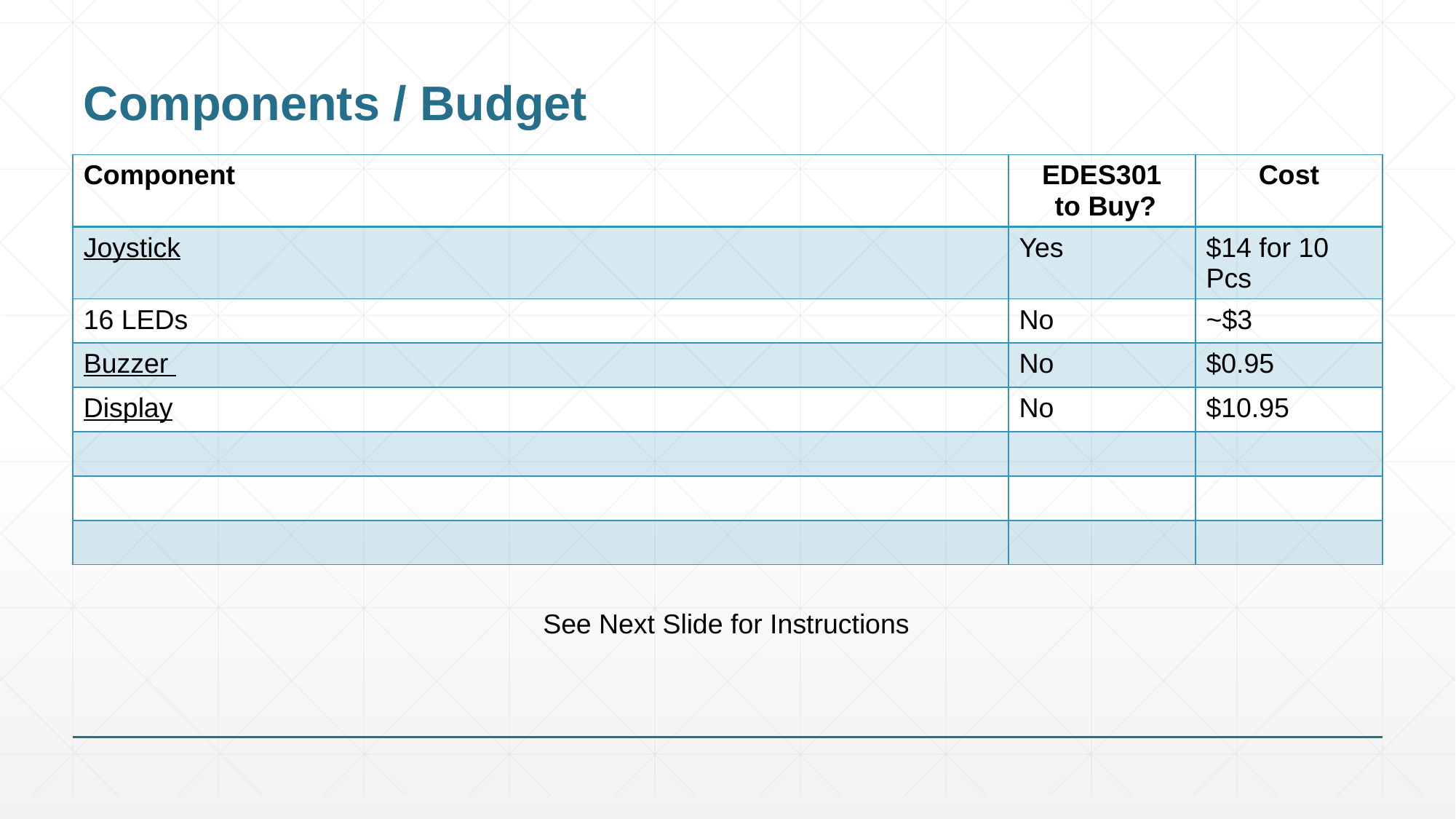

# Components / Budget
| Component | EDES301 to Buy? | Cost |
| --- | --- | --- |
| Joystick | Yes | $14 for 10 Pcs |
| 16 LEDs | No | ~$3 |
| Buzzer | No | $0.95 |
| Display | No | $10.95 |
|  |  |  |
|  |  |  |
|  |  |  |
See Next Slide for Instructions